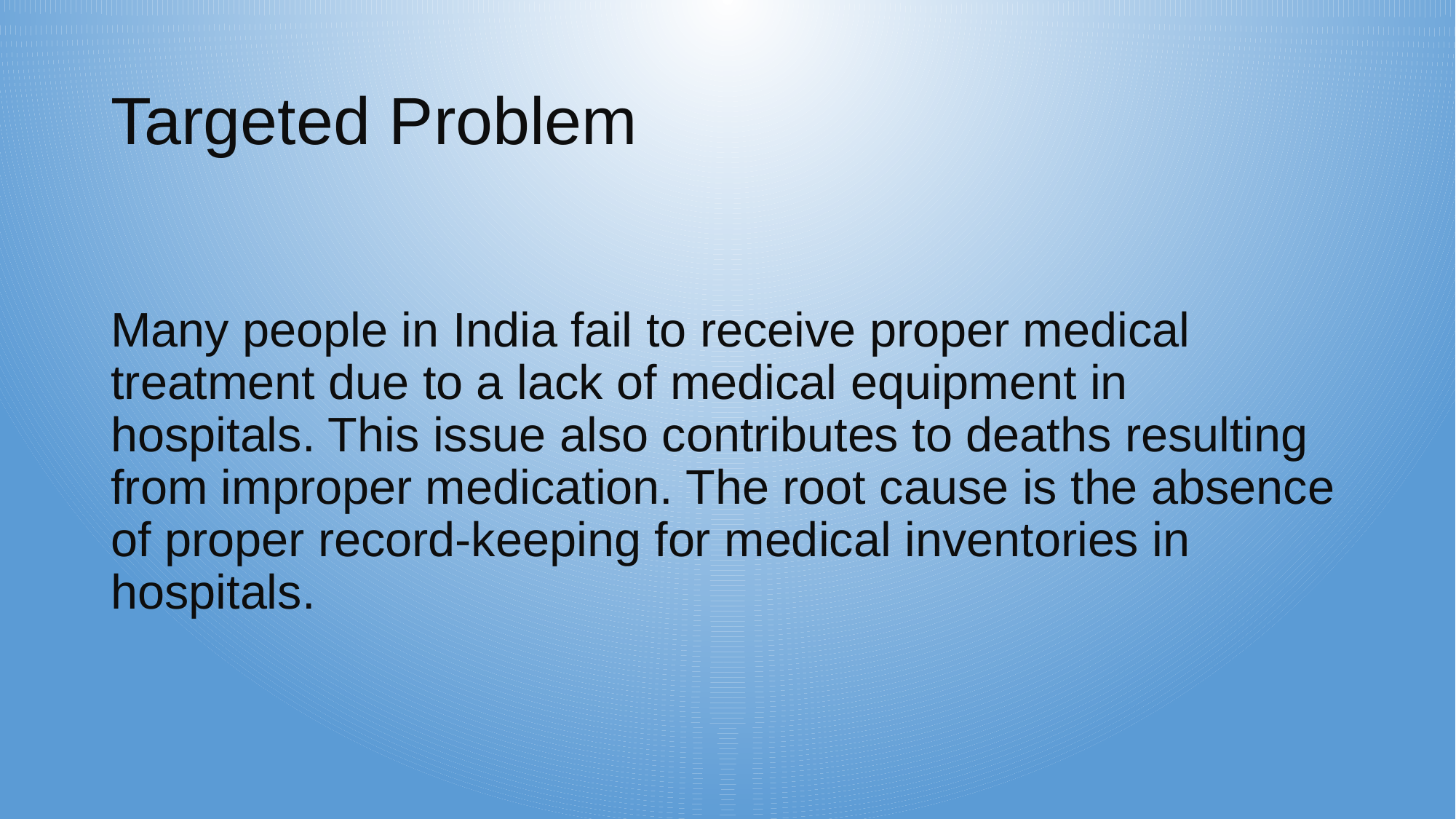

# Targeted Problem
Many people in India fail to receive proper medical treatment due to a lack of medical equipment in hospitals. This issue also contributes to deaths resulting from improper medication. The root cause is the absence of proper record-keeping for medical inventories in hospitals.